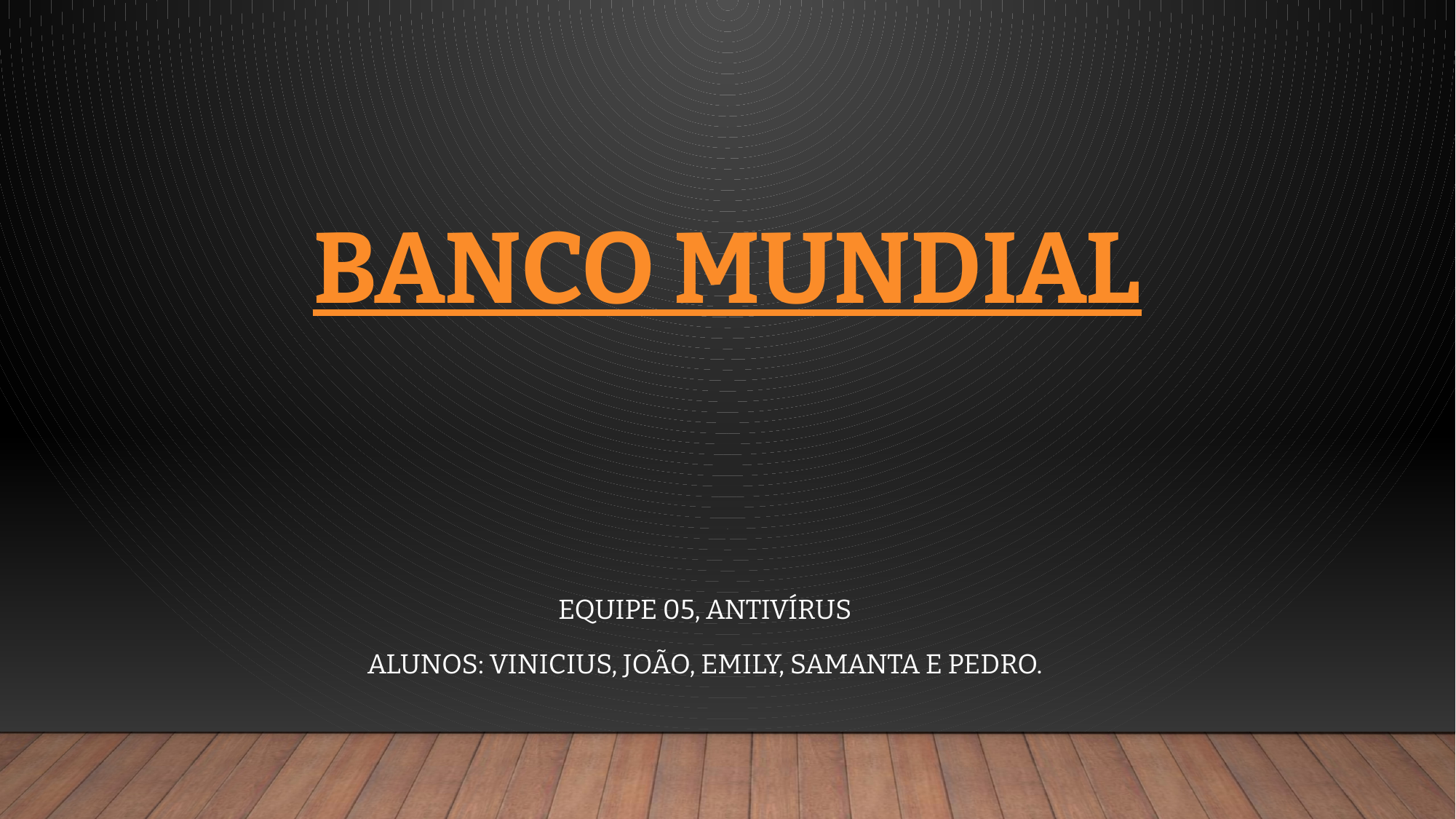

# Banco Mundial
Equipe 05, Antivírus
Alunos: Vinicius, João, Emily, Samanta e Pedro.